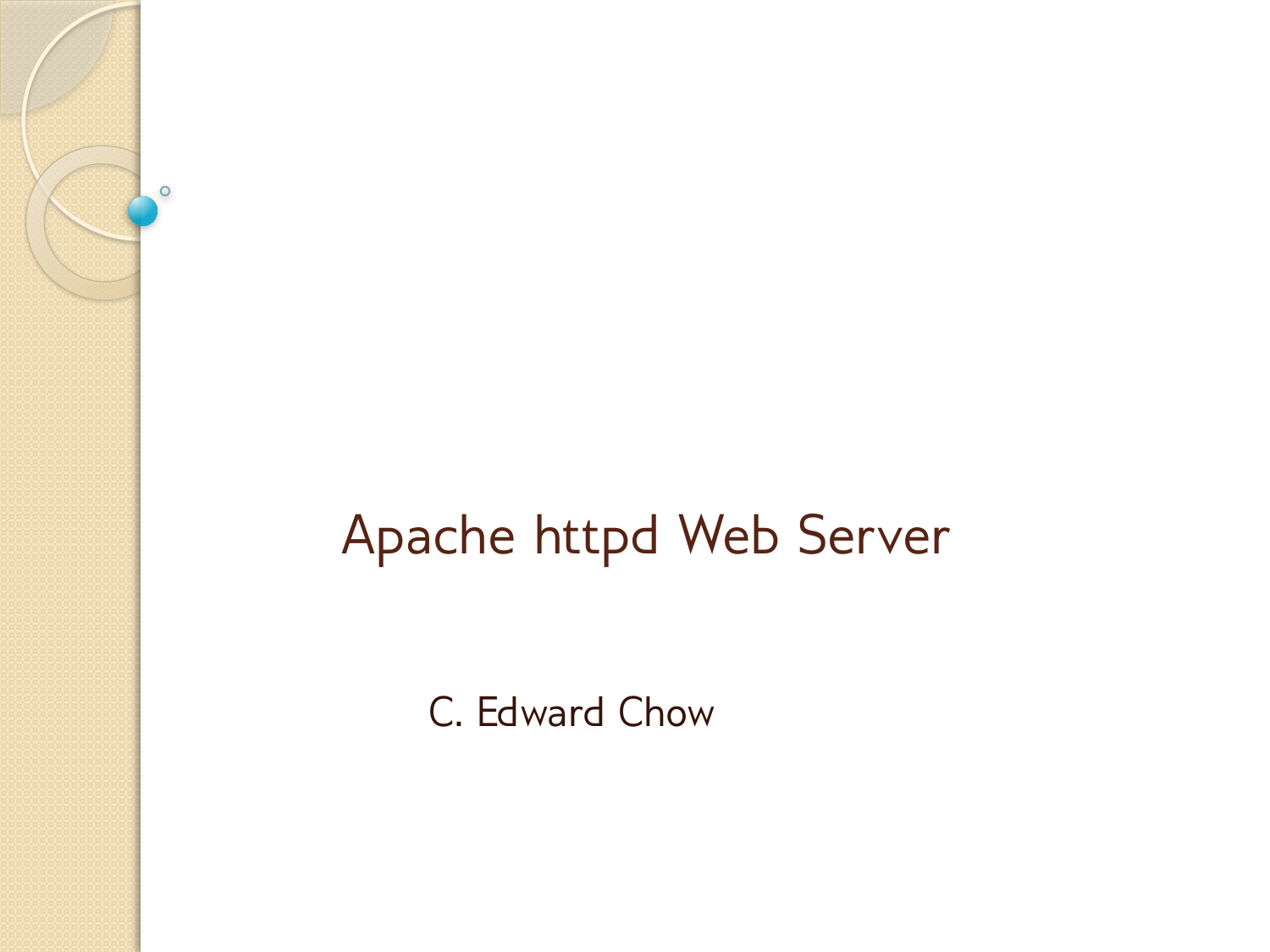

# Apache httpd Web Server
C. Edward Chow